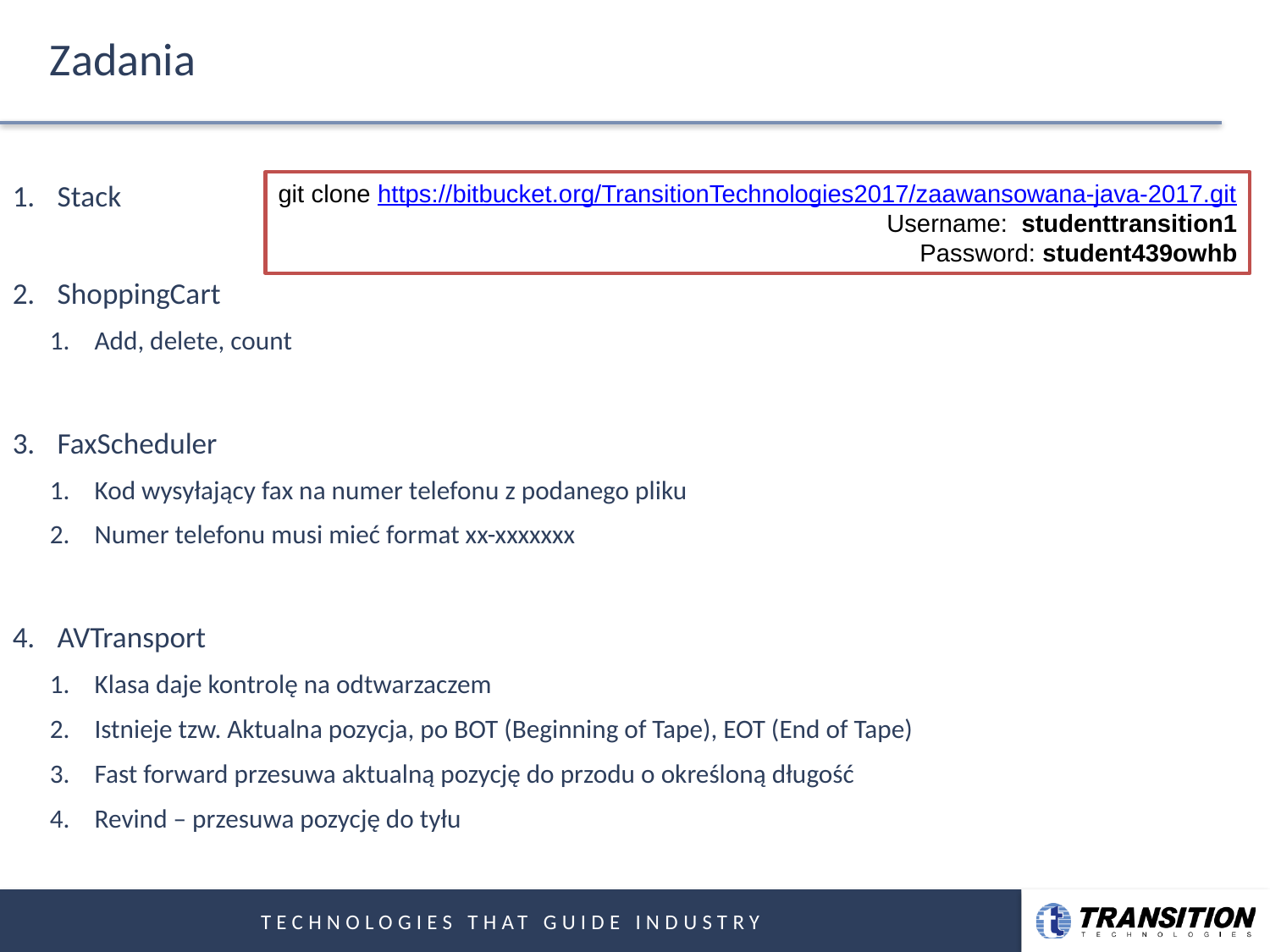

# Zadania
Stack

ShoppingCart
Add, delete, count

FaxScheduler
Kod wysyłający fax na numer telefonu z podanego pliku
Numer telefonu musi mieć format xx-xxxxxxx

AVTransport
Klasa daje kontrolę na odtwarzaczem
Istnieje tzw. Aktualna pozycja, po BOT (Beginning of Tape), EOT (End of Tape)
Fast forward przesuwa aktualną pozycję do przodu o określoną długość
Revind – przesuwa pozycję do tyłu

git clone https://bitbucket.org/TransitionTechnologies2017/zaawansowana-java-2017.git
Username:  studenttransition1
Password: student439owhb